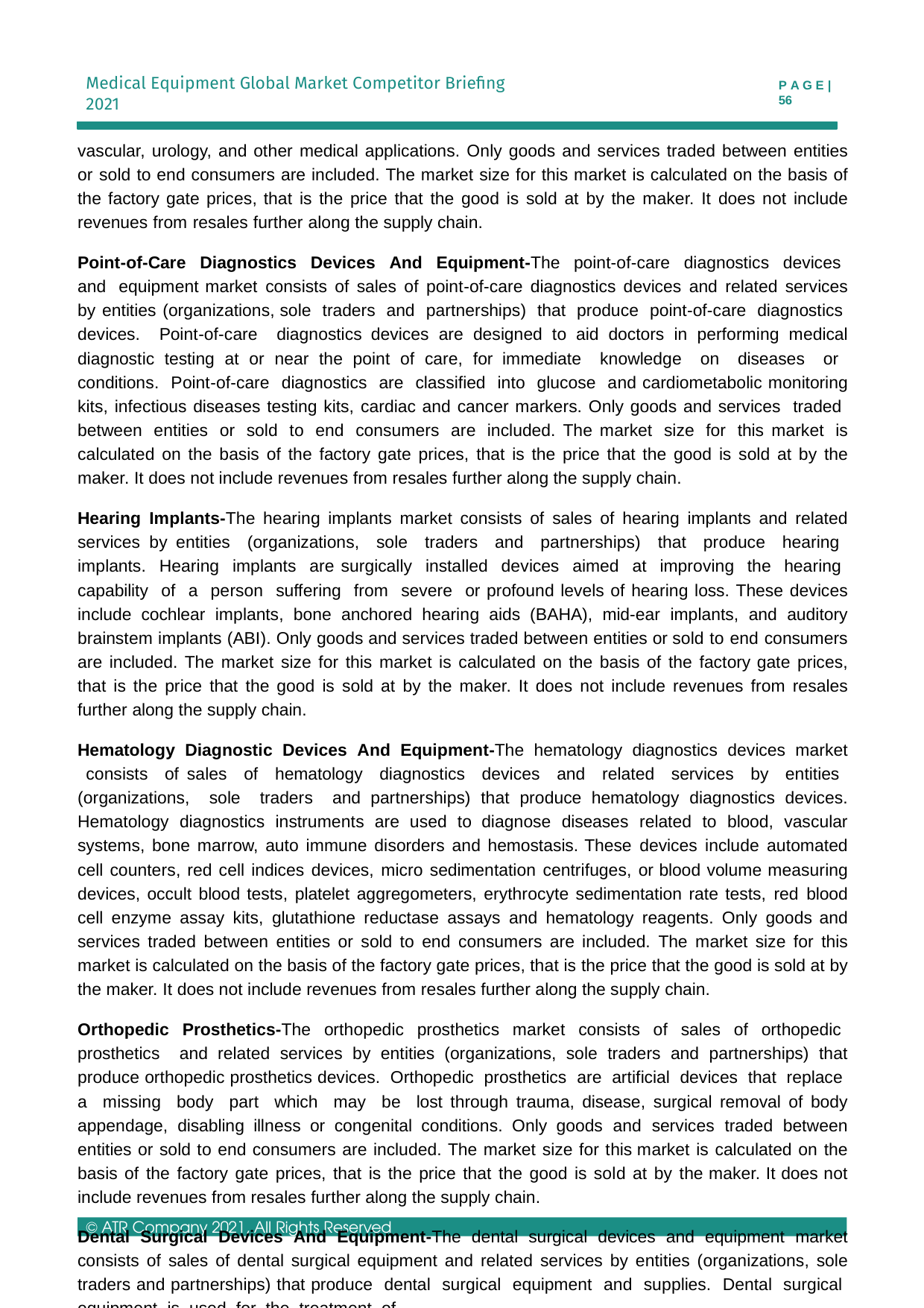

Medical Equipment Global Market Competitor Briefing 2021
P A G E | 56

vascular, urology, and other medical applications. Only goods and services traded between entities or sold to end consumers are included. The market size for this market is calculated on the basis of the factory gate prices, that is the price that the good is sold at by the maker. It does not include revenues from resales further along the supply chain.

Point-of-Care  Diagnostics  Devices  And  Equipment-The  point-of-care  diagnostics  devices  and  equipment market consists of sales of point-of-care diagnostics devices and related services by entities (organizations, sole  traders  and  partnerships)  that  produce  point-of-care  diagnostics  devices.  Point-of-care  diagnostics devices are designed to aid doctors in performing medical diagnostic testing at or near the point of care, for immediate  knowledge  on  diseases  or  conditions.  Point-of-care  diagnostics  are  classified  into  glucose  and cardiometabolic monitoring kits, infectious diseases testing kits, cardiac and cancer markers. Only goods and services  traded  between  entities  or  sold  to  end  consumers  are  included. The market  size  for  this market  is calculated on the basis of the factory gate prices, that is the price that the good is sold at by the maker. It does not include revenues from resales further along the supply chain.

Hearing Implants-The hearing implants market consists of sales of hearing implants and related services by entities  (organizations,  sole  traders  and  partnerships)  that  produce  hearing  implants.  Hearing  implants  are surgically  installed  devices  aimed  at  improving  the  hearing  capability  of  a  person  suffering  from  severe  or profound levels of hearing loss. These devices include cochlear implants, bone anchored hearing aids (BAHA), mid-ear implants, and auditory brainstem implants (ABI). Only goods and services traded between entities or sold to end consumers are included. The market size for this market is calculated on the basis of the factory gate prices, that is the price that the good is sold at by the maker. It does not include revenues from resales further along the supply chain.

Hematology  Diagnostic  Devices  And  Equipment-The  hematology  diagnostics  devices  market  consists  of sales  of  hematology  diagnostics  devices  and  related  services  by  entities  (organizations,  sole  traders  and partnerships) that produce hematology diagnostics devices. Hematology diagnostics instruments are used to diagnose diseases related to blood, vascular systems, bone marrow, auto immune disorders and hemostasis. These devices include automated cell counters, red cell indices devices, micro sedimentation centrifuges, or blood volume measuring devices, occult blood tests, platelet aggregometers, erythrocyte sedimentation rate tests, red blood cell enzyme assay kits, glutathione reductase assays and hematology reagents. Only goods and services traded between entities or sold to end consumers are included. The market size for this market is calculated on the basis of the factory gate prices, that is the price that the good is sold at by the maker. It does not include revenues from resales further along the supply chain.

Orthopedic  Prosthetics-The  orthopedic  prosthetics  market  consists  of  sales  of  orthopedic  prosthetics  and related services by entities (organizations, sole traders and partnerships) that produce orthopedic prosthetics devices.  Orthopedic  prosthetics  are  artificial  devices  that  replace  a  missing  body  part  which  may  be  lost through trauma, disease, surgical removal of body appendage, disabling illness or congenital conditions. Only goods and services traded between entities or sold to end consumers are included. The market size for this market is calculated on the basis of the factory gate prices, that is the price that the good is sold at by the maker. It does not include revenues from resales further along the supply chain.

Dental Surgical Devices And Equipment-The dental surgical devices and equipment market consists of sales of dental surgical equipment and related services by entities (organizations, sole traders and partnerships) that produce  dental  surgical  equipment  and  supplies.  Dental  surgical  equipment  is  used  for  the  treatment  of
© ATR Company 2021, All Rights Reserved